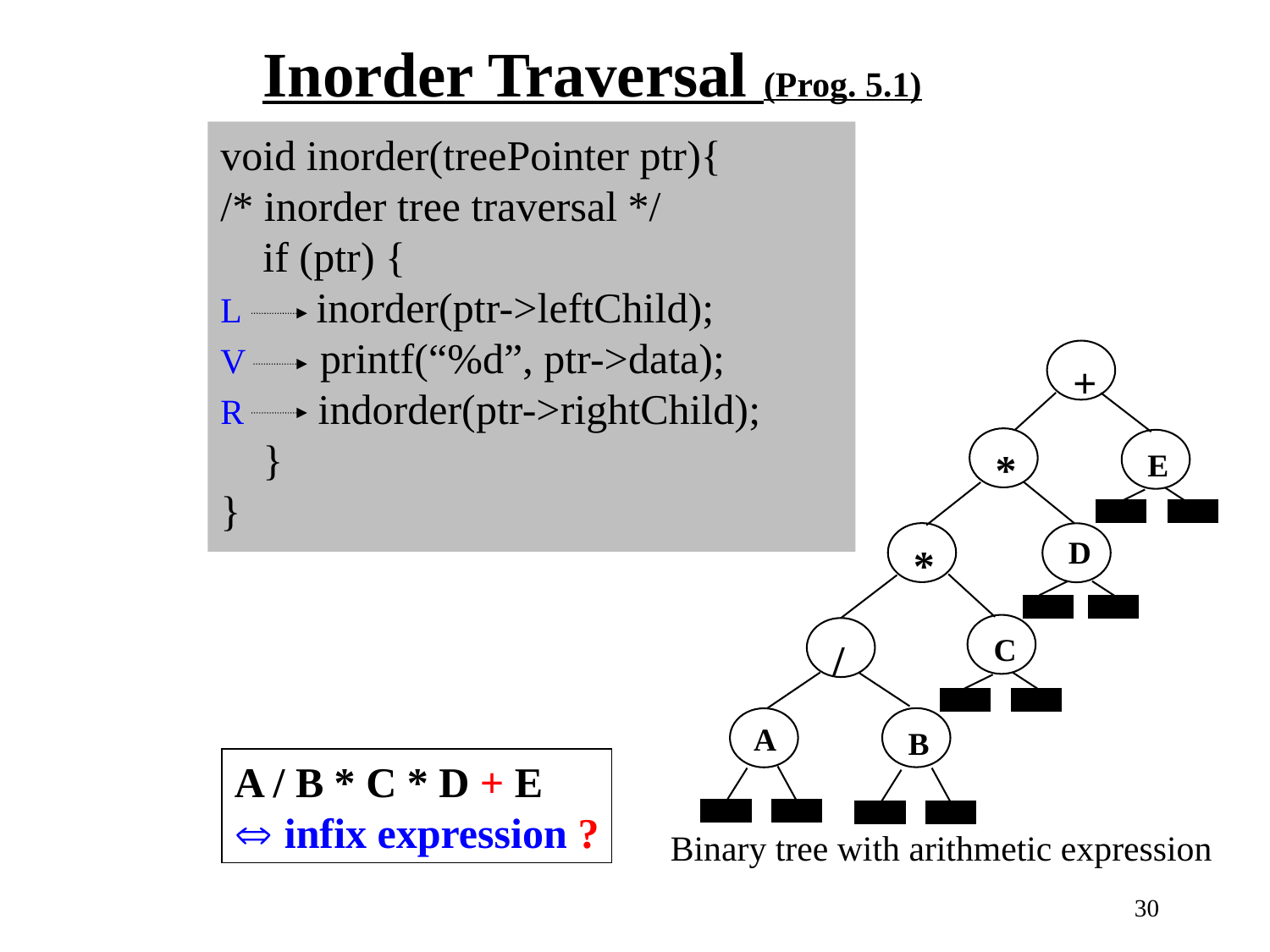

Inorder Traversal (Prog. 5.1)
void inorder(treePointer ptr){
/* inorder tree traversal */
    if (ptr) {
L       inorder(ptr->leftChild);
V       printf(“%d”, ptr->data);
R       indorder(ptr->rightChild);
    }
}

+

*
E

D
*

C
/

A
B

A / B * C * D + E
⇔ infix expression ?
Binary tree with arithmetic expression
30